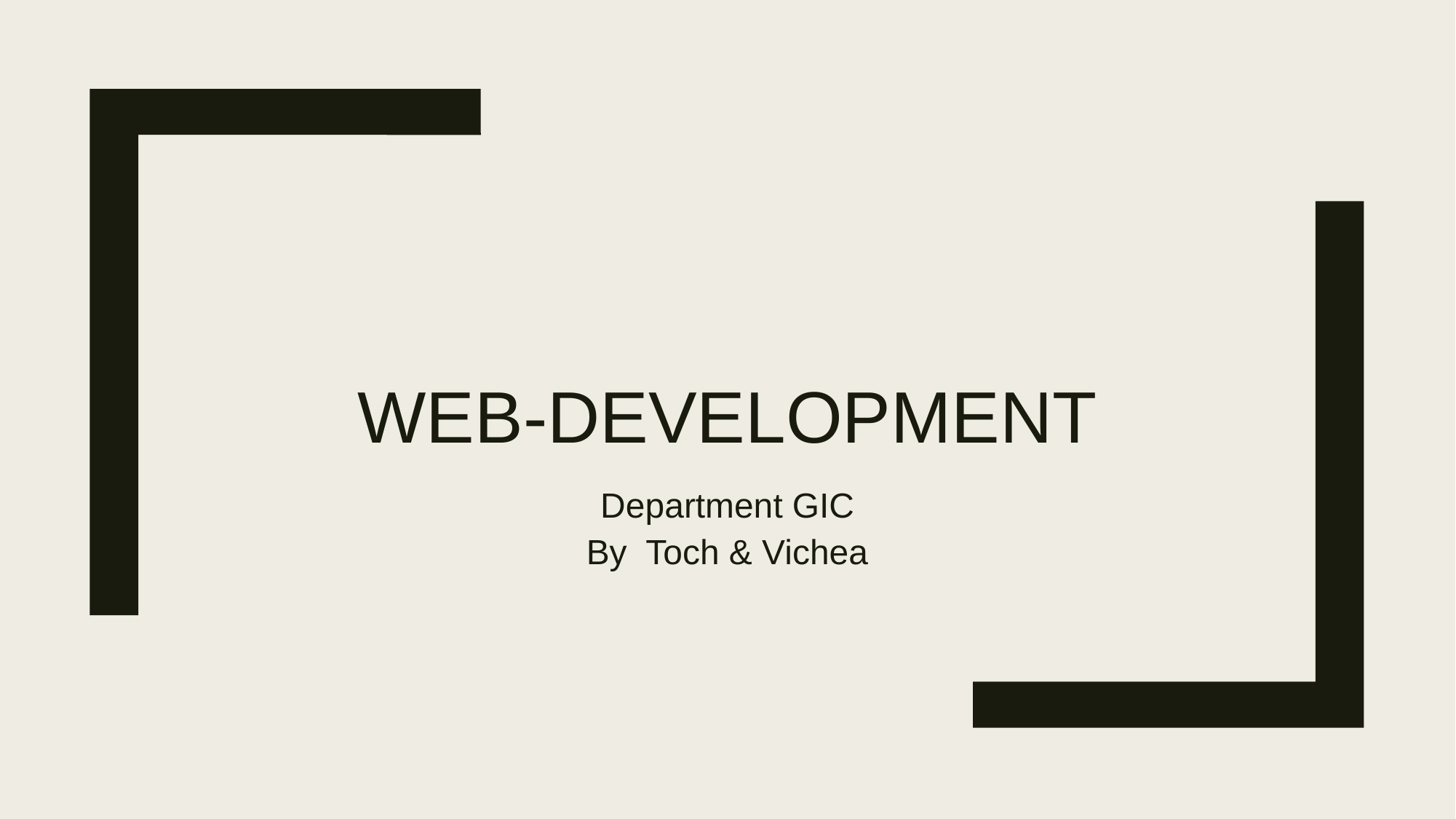

# Web-development
Department GIC
By  Toch & Vichea